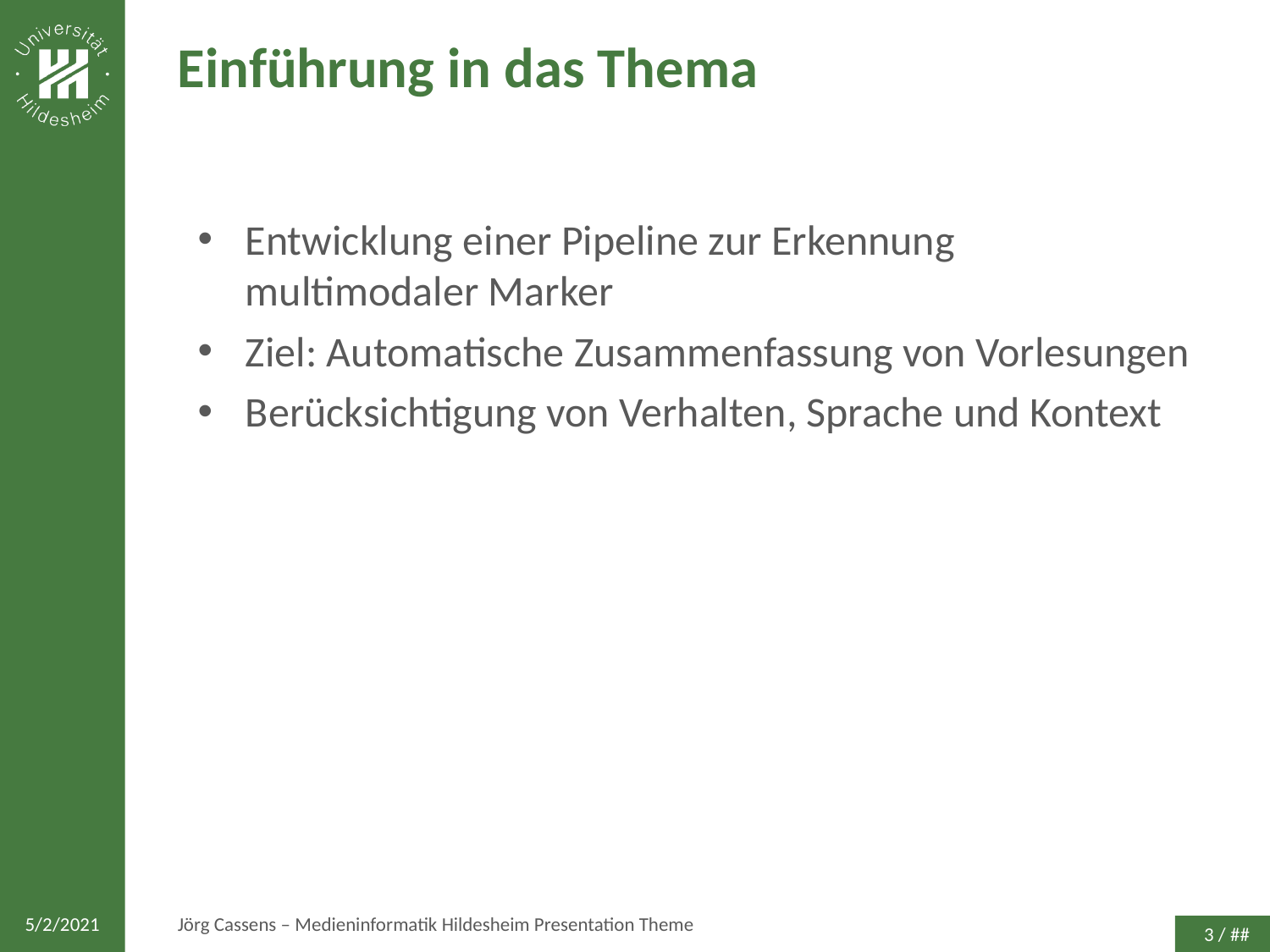

# Einführung in das Thema
Entwicklung einer Pipeline zur Erkennung multimodaler Marker
Ziel: Automatische Zusammenfassung von Vorlesungen
Berücksichtigung von Verhalten, Sprache und Kontext